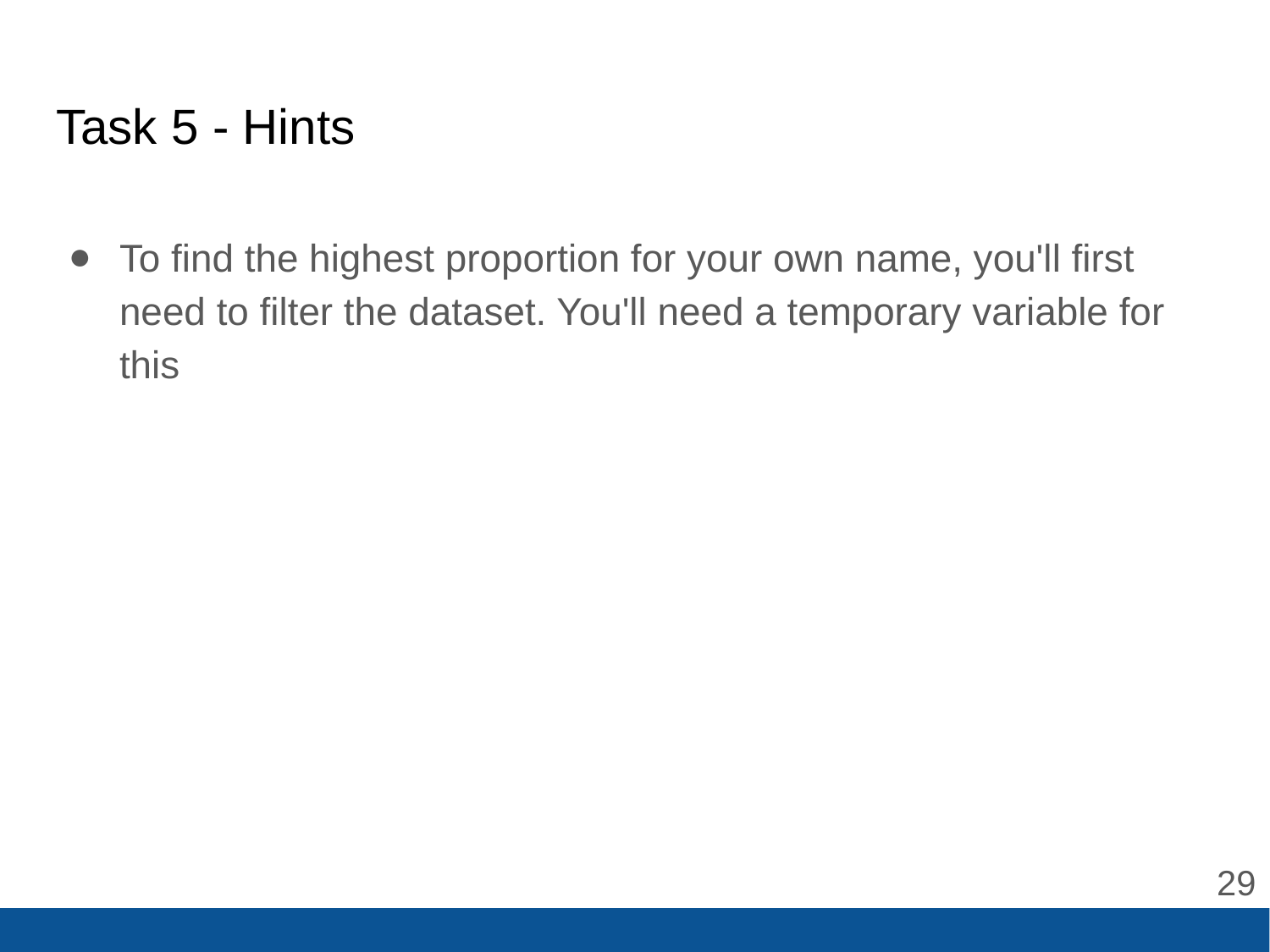

# Task 5 - Hints
To find the highest proportion for your own name, you'll first need to filter the dataset. You'll need a temporary variable for this
29